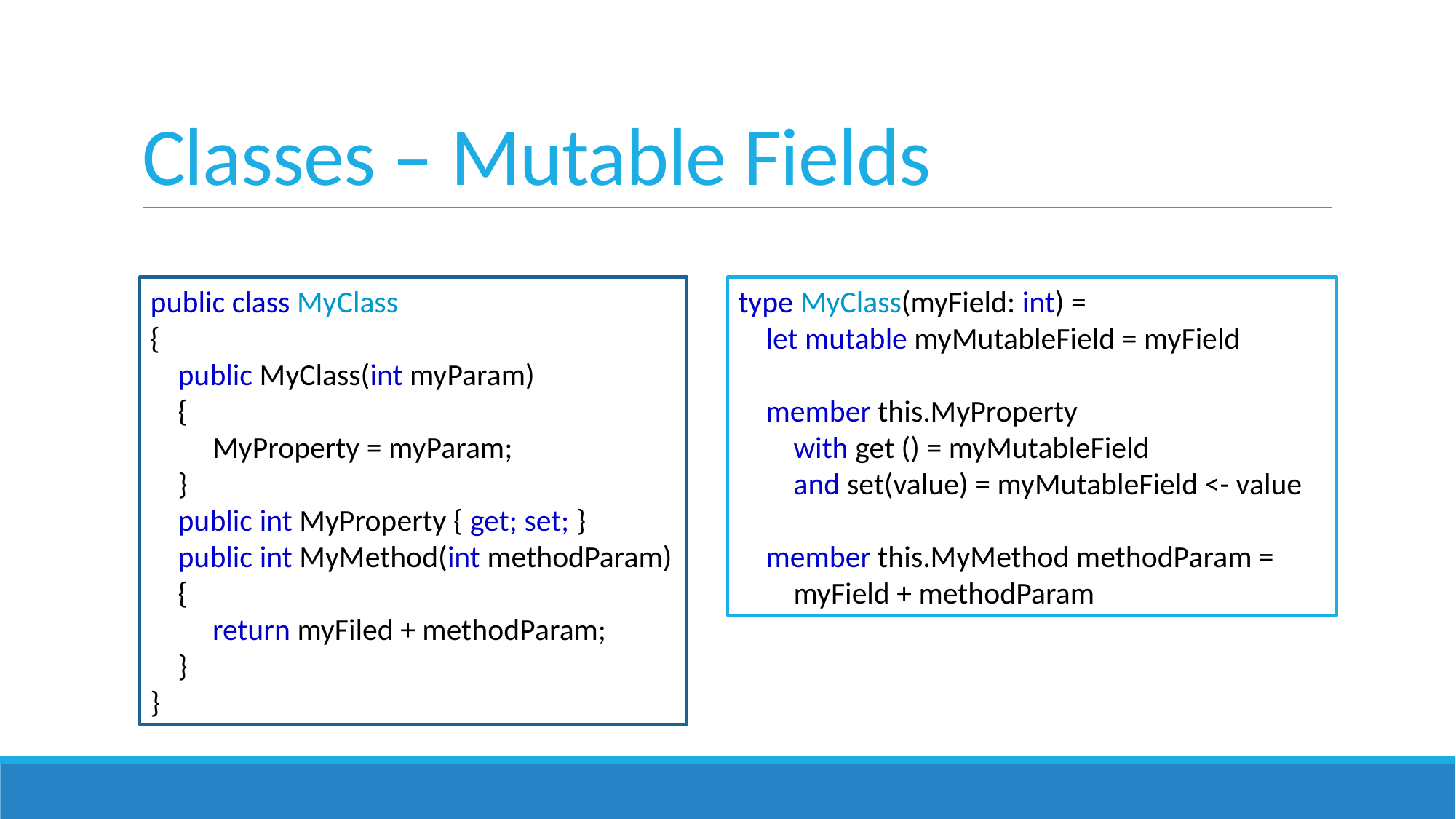

# Classes – Mutable Fields
public class MyClass
{
    public MyClass(int myParam)
    {
         MyProperty = myParam;
    }
    public int MyProperty { get; set; }
    public int MyMethod(int methodParam)
    {
         return myFiled + methodParam;
    }
}
type MyClass(myField: int) =
    let mutable myMutableField = myField

    member this.MyProperty
        with get () = myMutableField
        and set(value) = myMutableField <- value

    member this.MyMethod methodParam =
        myField + methodParam